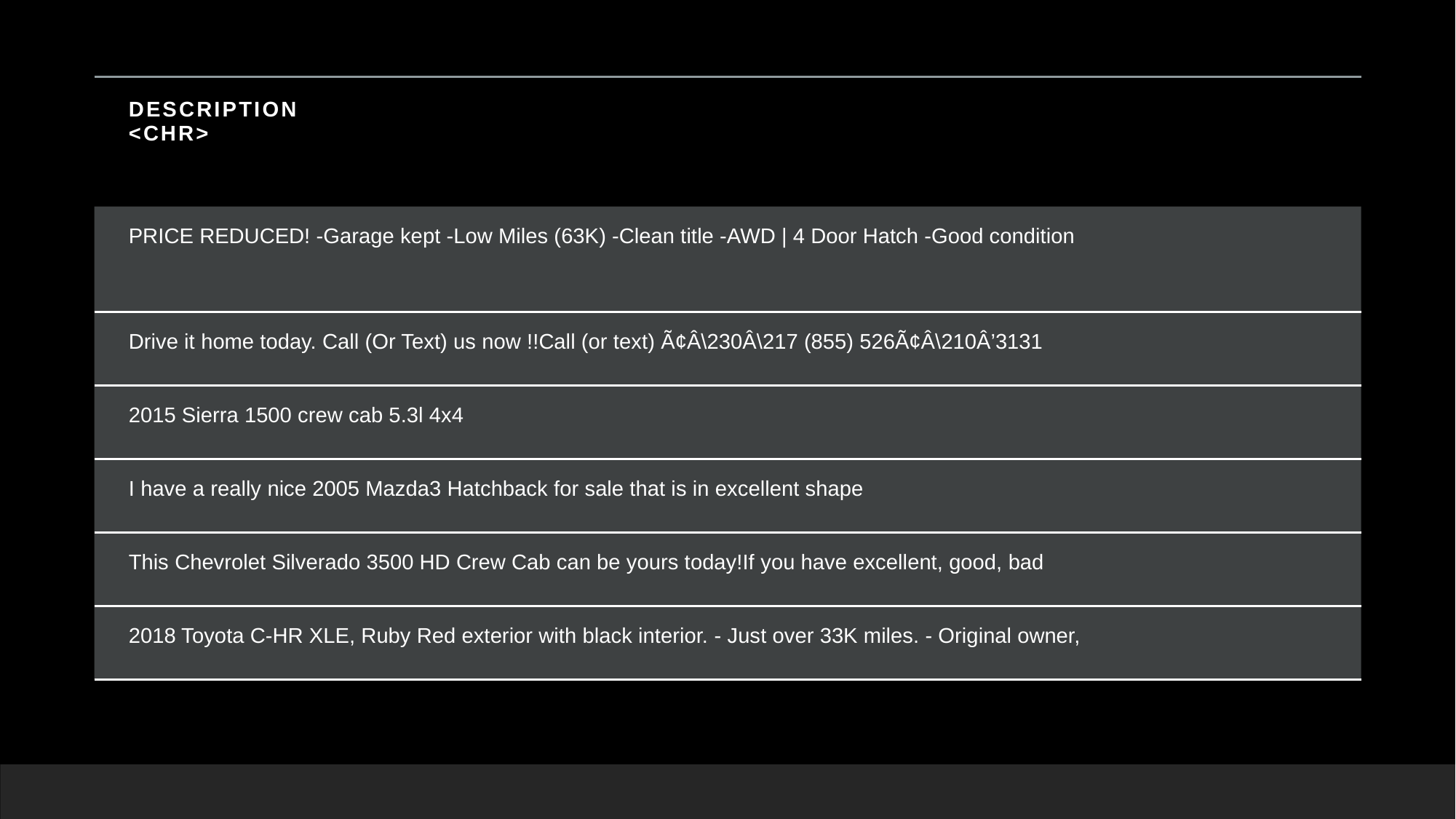

| description <chr> |
| --- |
| PRICE REDUCED! -Garage kept -Low Miles (63K) -Clean title -AWD | 4 Door Hatch -Good condition |
| Drive it home today. Call (Or Text) us now !!Call (or text) Ã¢Â\230Â\217 (855) 526Ã¢Â\210Â’3131 |
| 2015 Sierra 1500 crew cab 5.3l 4x4 |
| I have a really nice 2005 Mazda3 Hatchback for sale that is in excellent shape |
| This Chevrolet Silverado 3500 HD Crew Cab can be yours today!If you have excellent, good, bad |
| 2018 Toyota C-HR XLE, Ruby Red exterior with black interior. - Just over 33K miles. - Original owner, |